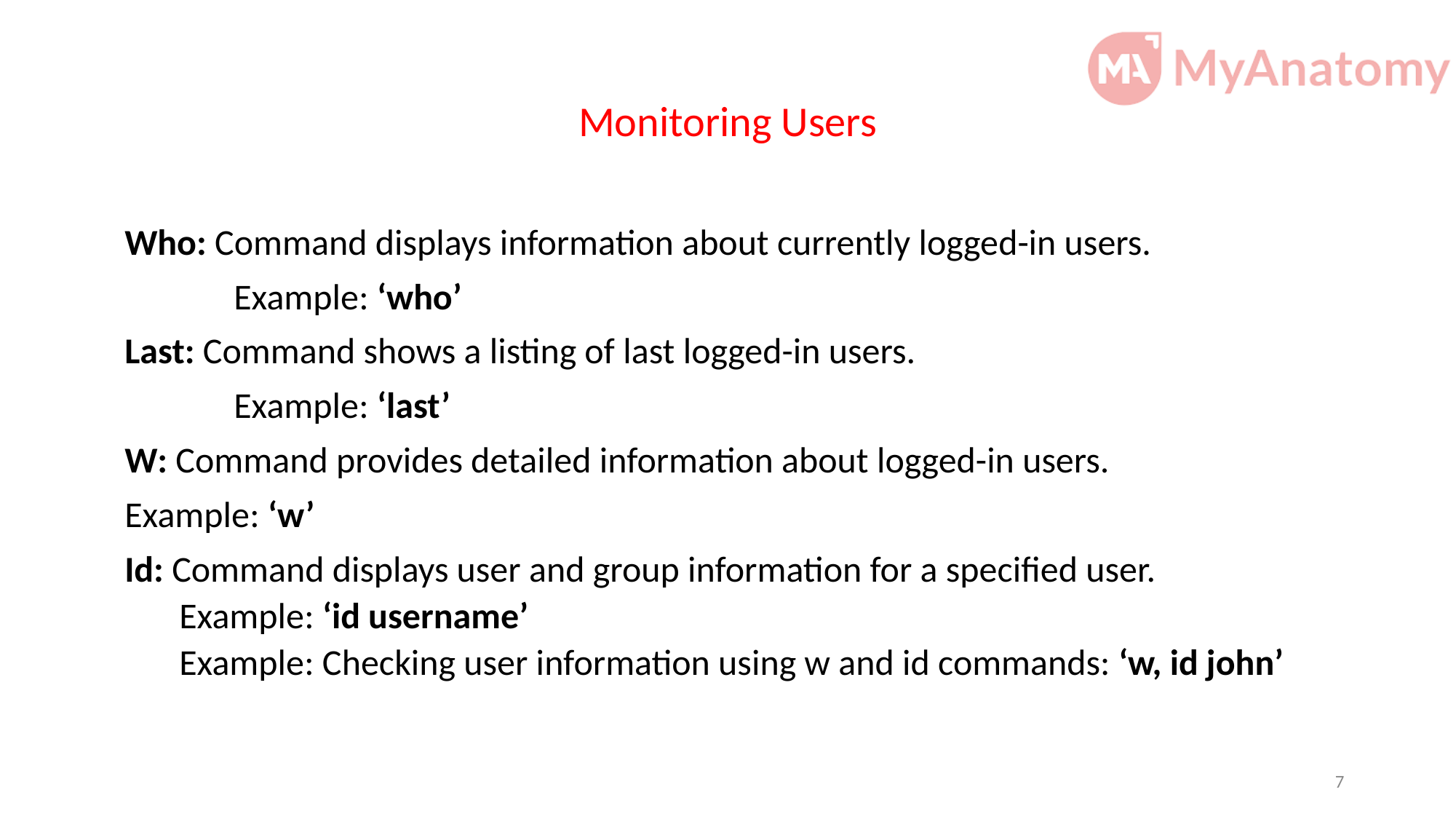

# Monitoring Users
Who: Command displays information about currently logged-in users.
	Example: ‘who’
Last: Command shows a listing of last logged-in users.
	Example: ‘last’
W: Command provides detailed information about logged-in users.
Example: ‘w’
Id: Command displays user and group information for a specified user.
Example: ‘id username’
Example: Checking user information using w and id commands: ‘w, id john’
7